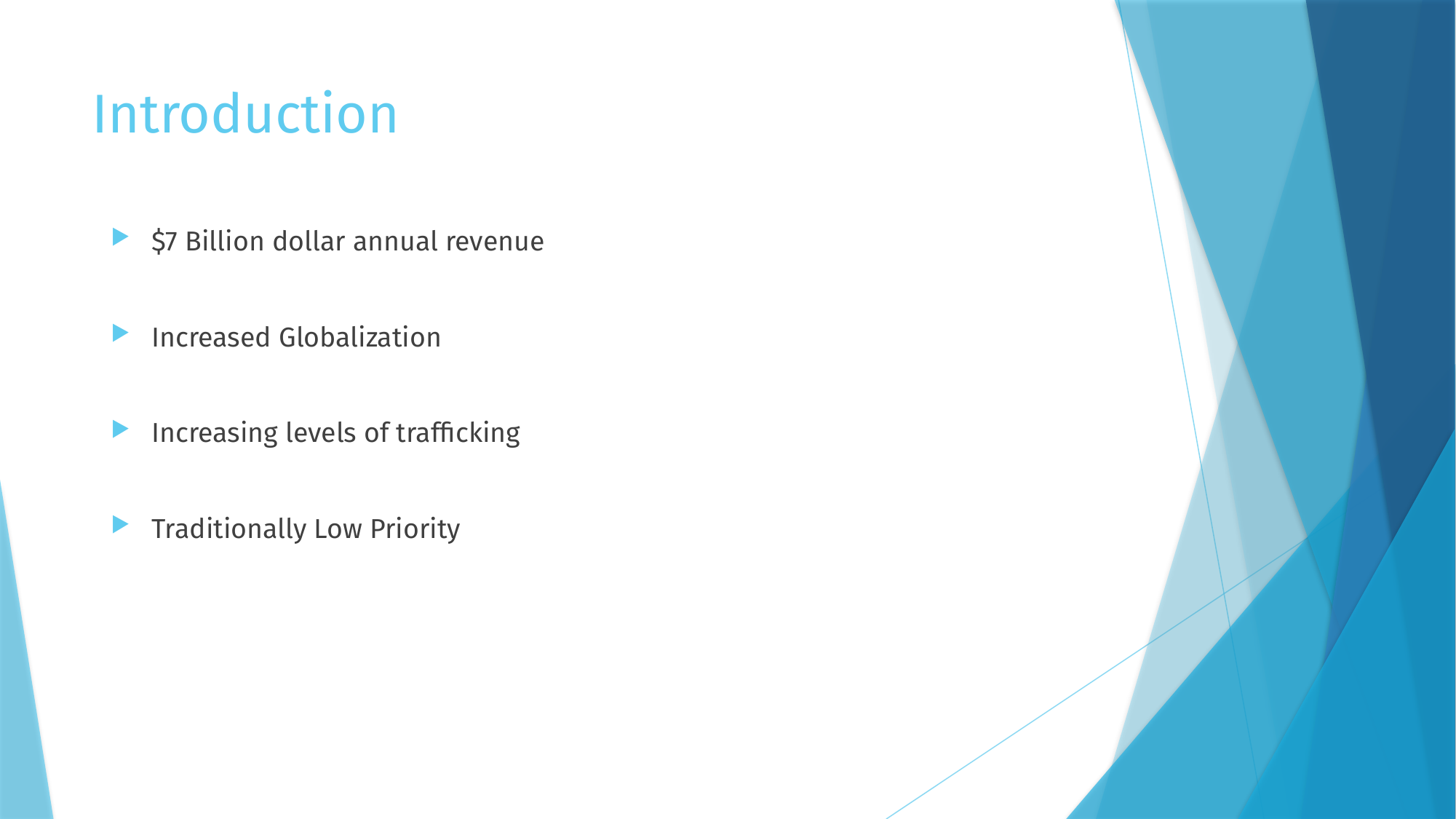

# Introduction
$7 Billion dollar annual revenue

Increased Globalization

Increasing levels of trafficking

Traditionally Low Priority